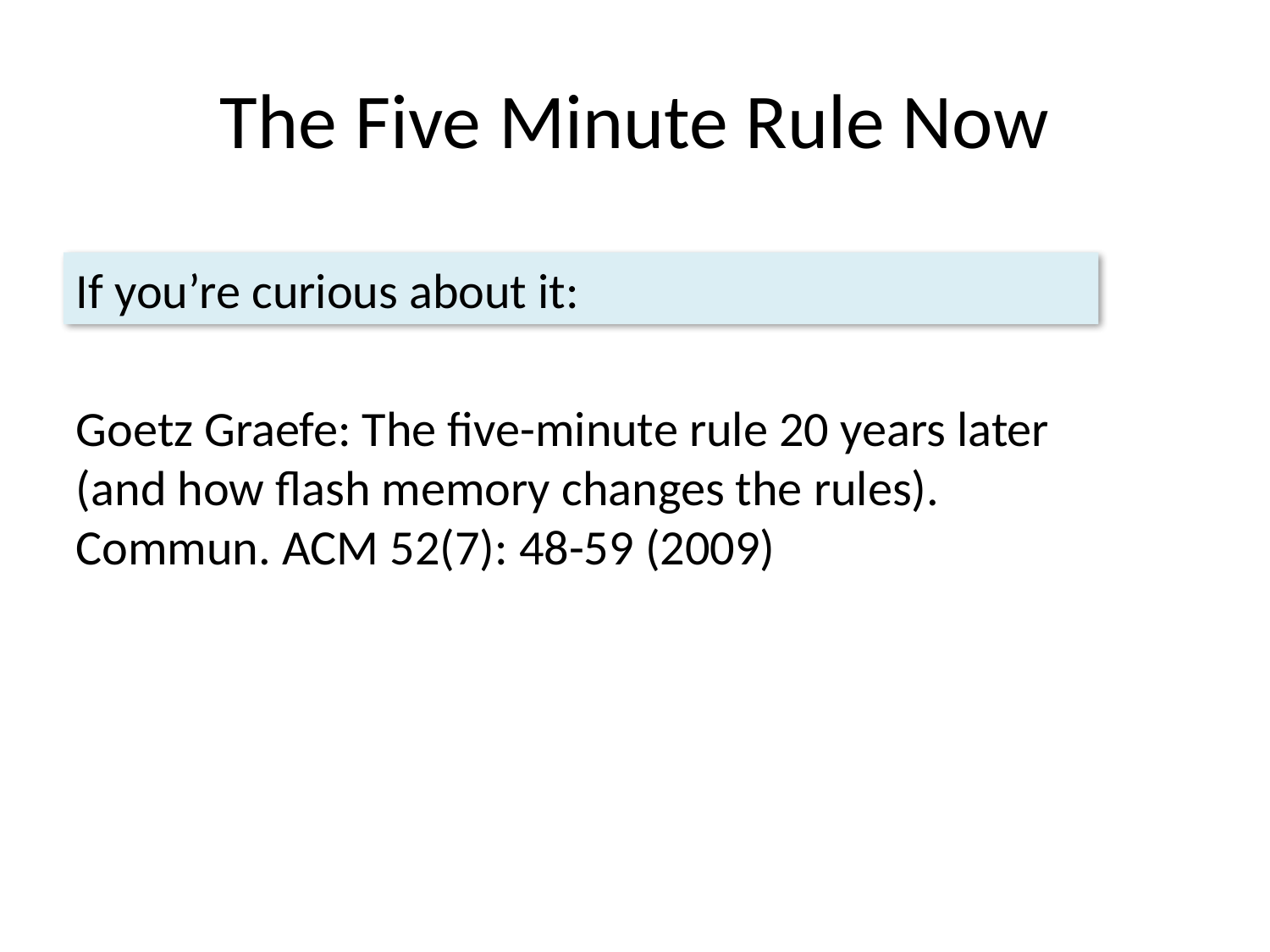

# The Five Minute Rule Now
If you’re curious about it:
Goetz Graefe: The five-minute rule 20 years later (and how flash memory changes the rules). Commun. ACM 52(7): 48-59 (2009)